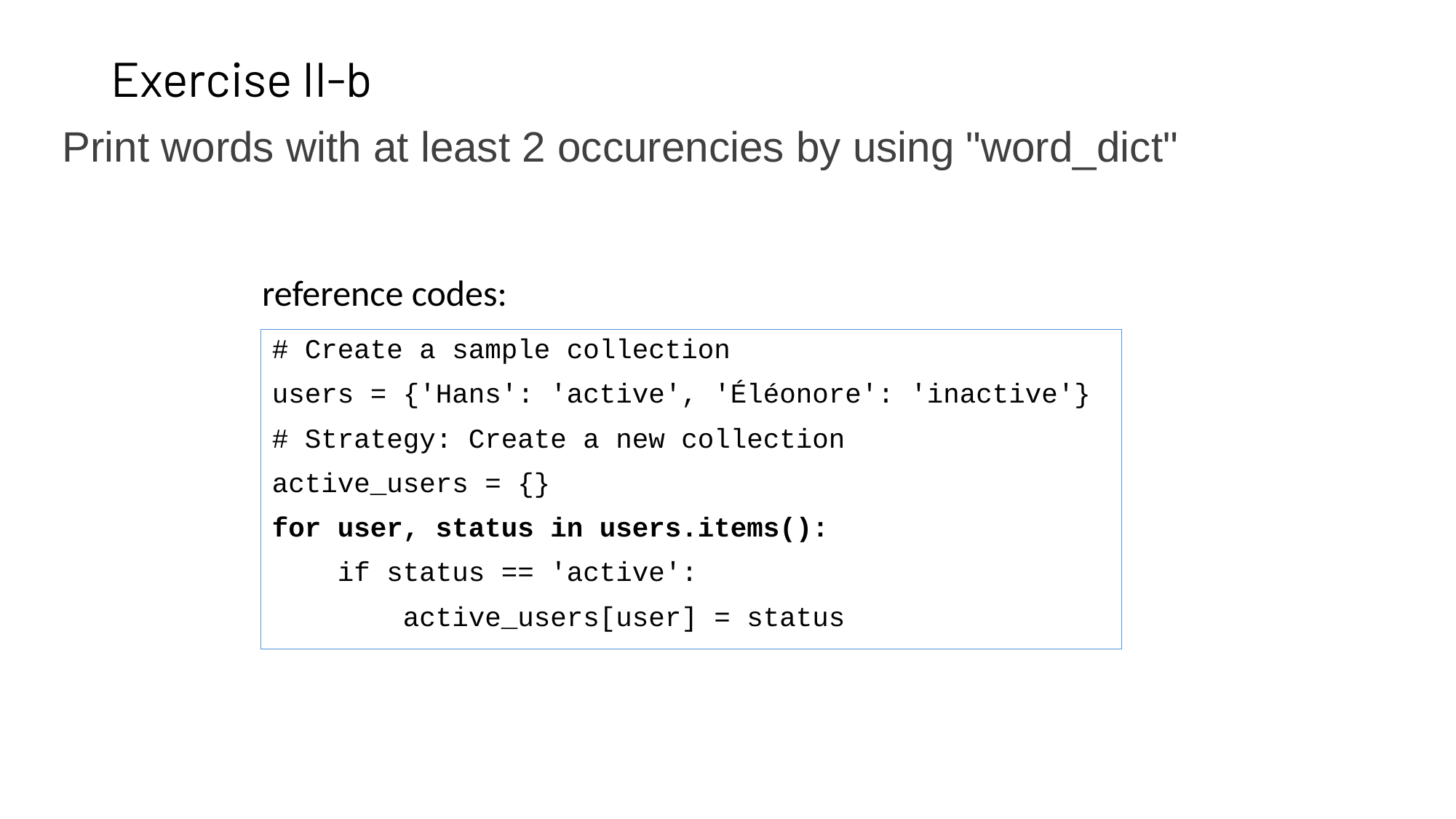

# Exercise II-b
Print words with at least 2 occurencies by using "word_dict"
reference codes:
# Create a sample collection
users = {'Hans': 'active', 'Éléonore': 'inactive'}
# Strategy: Create a new collection
active_users = {}
for user, status in users.items():
    if status == 'active':
        active_users[user] = status